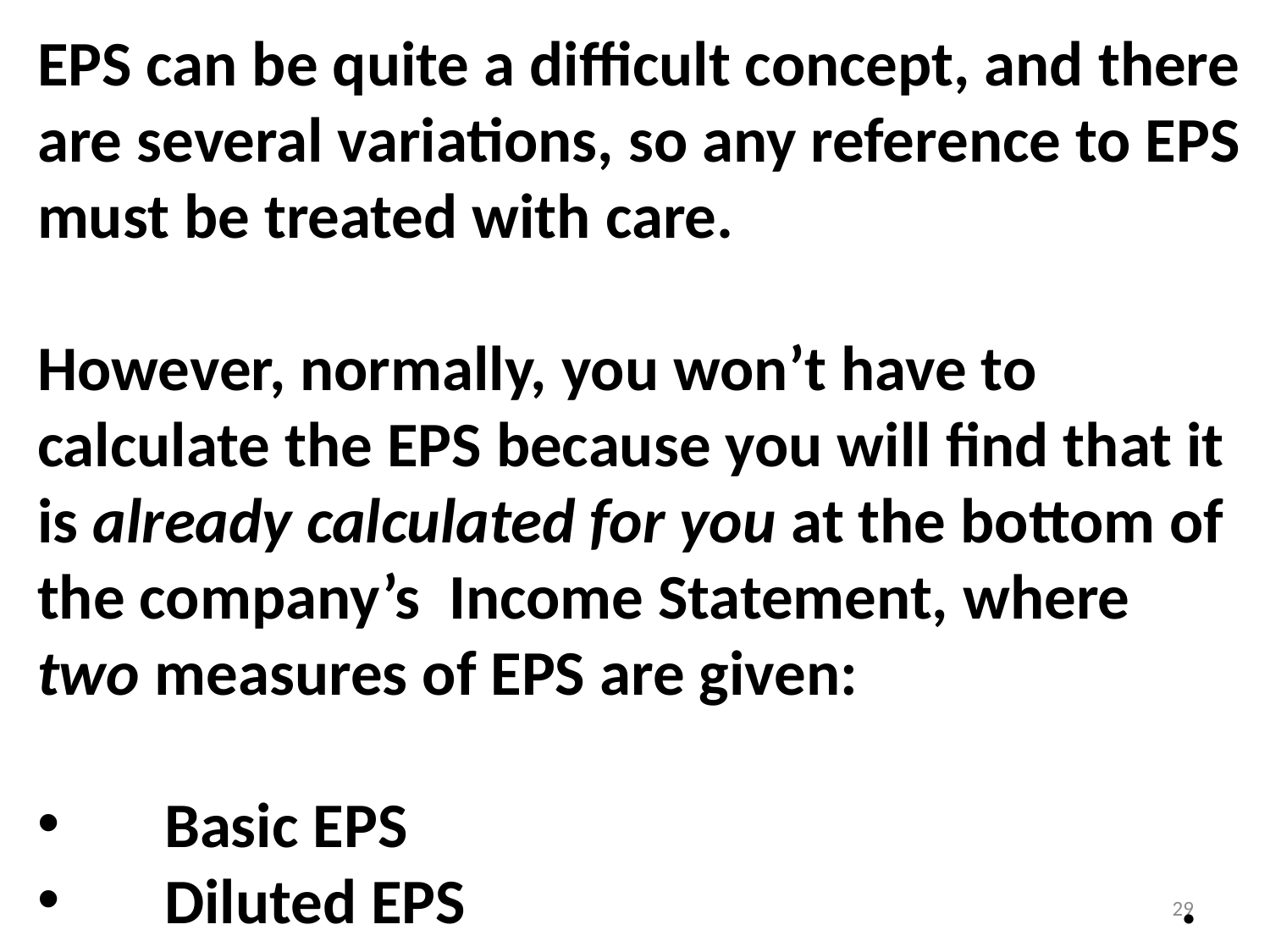

EPS can be quite a difficult concept, and there are several variations, so any reference to EPS must be treated with care.

However, normally, you won’t have to calculate the EPS because you will find that it is already calculated for you at the bottom of the company’s  Income Statement, where two measures of EPS are given:

	Basic EPS
	Diluted EPS						.
29